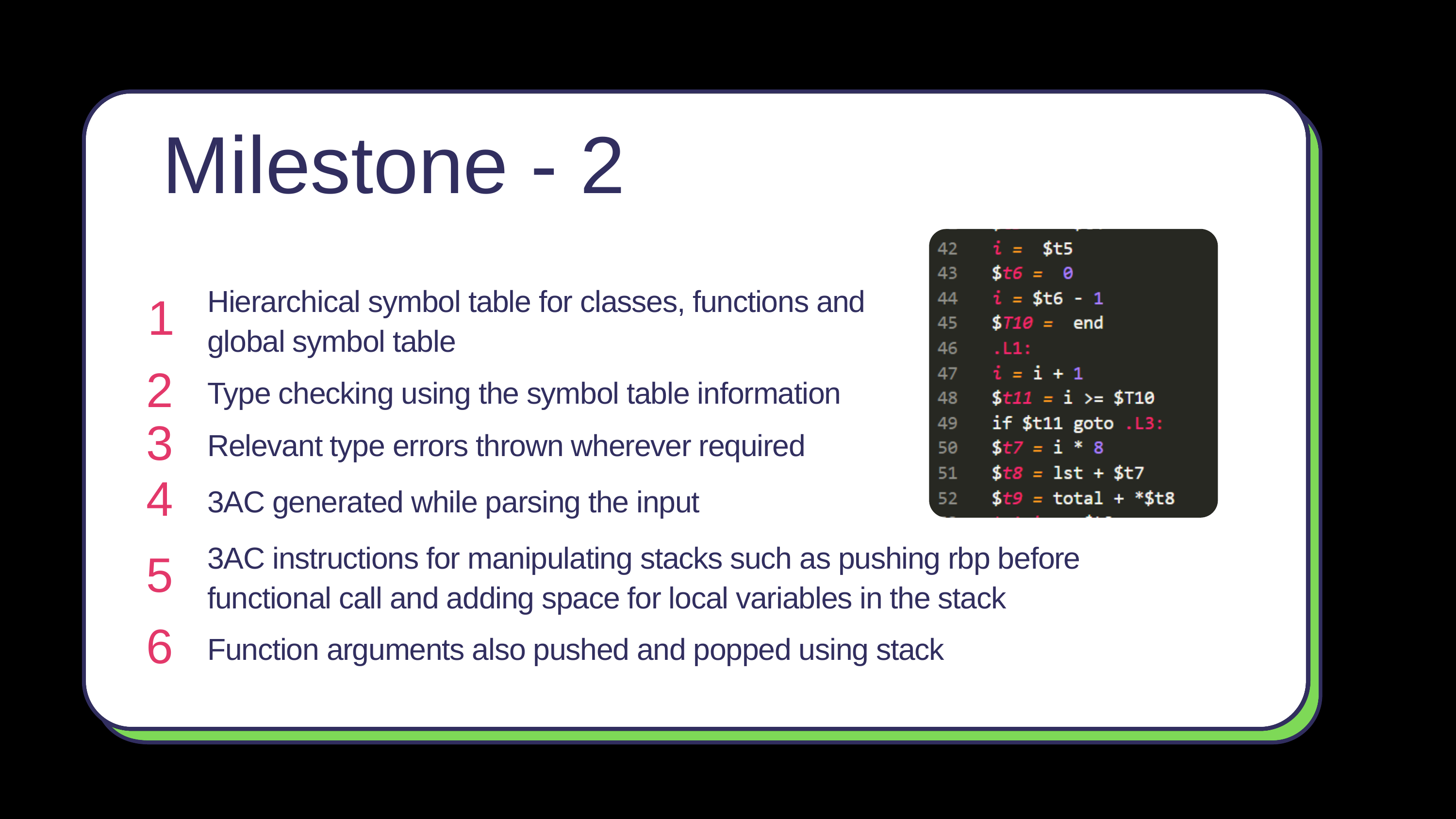

Milestone - 2

Hierarchical symbol table for classes, functions and global symbol table

1
Type checking using the symbol table information
 2
Relevant type errors thrown wherever required
 3
3AC generated while parsing the input
 4
3AC instructions for manipulating stacks such as pushing rbp before functional call and adding space for local variables in the stack
 5
Function arguments also pushed and popped using stack
 6